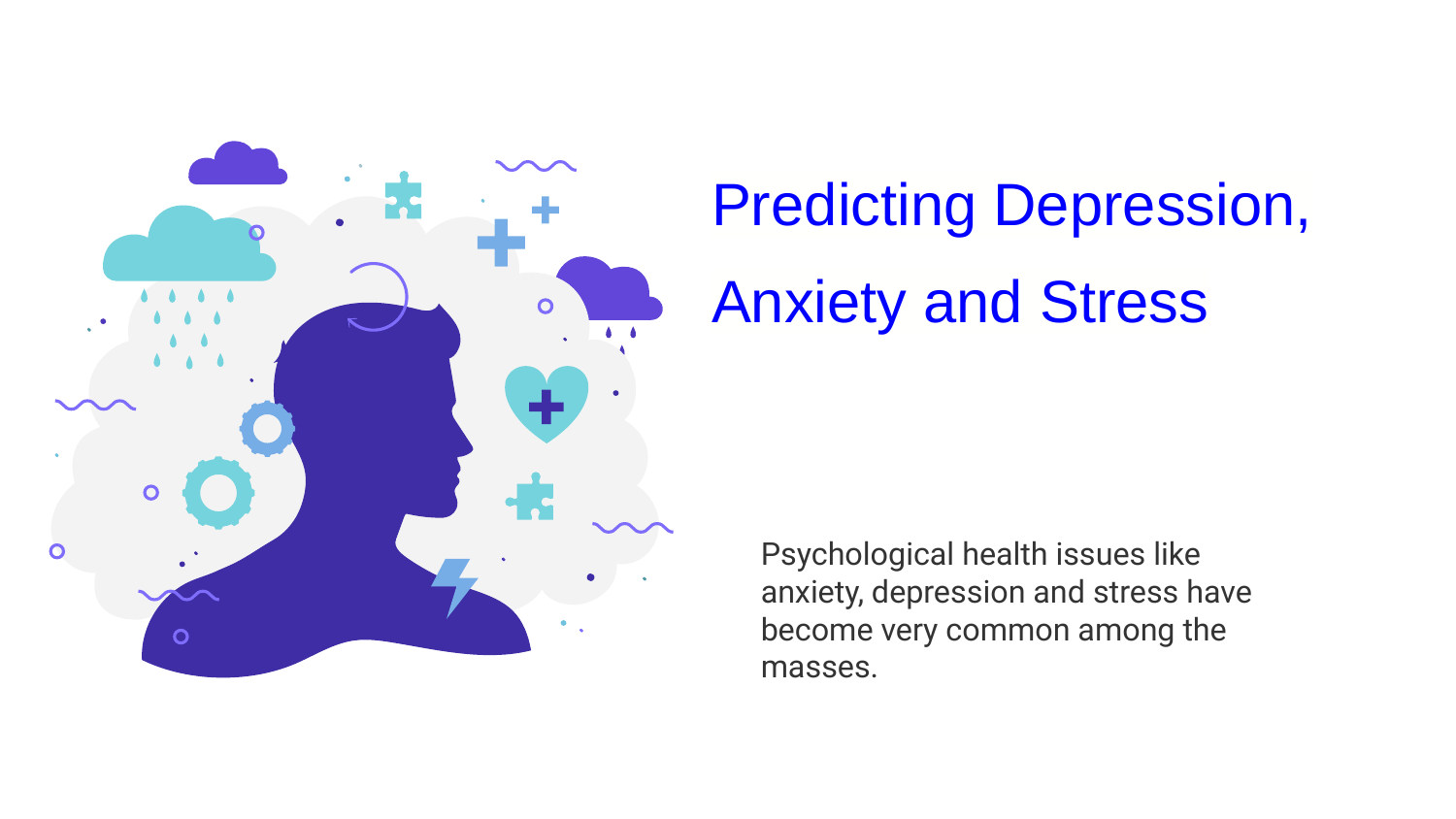

Predicting Depression, Anxiety and Stress

Psychological health issues like anxiety, depression and stress have become very common among the masses.